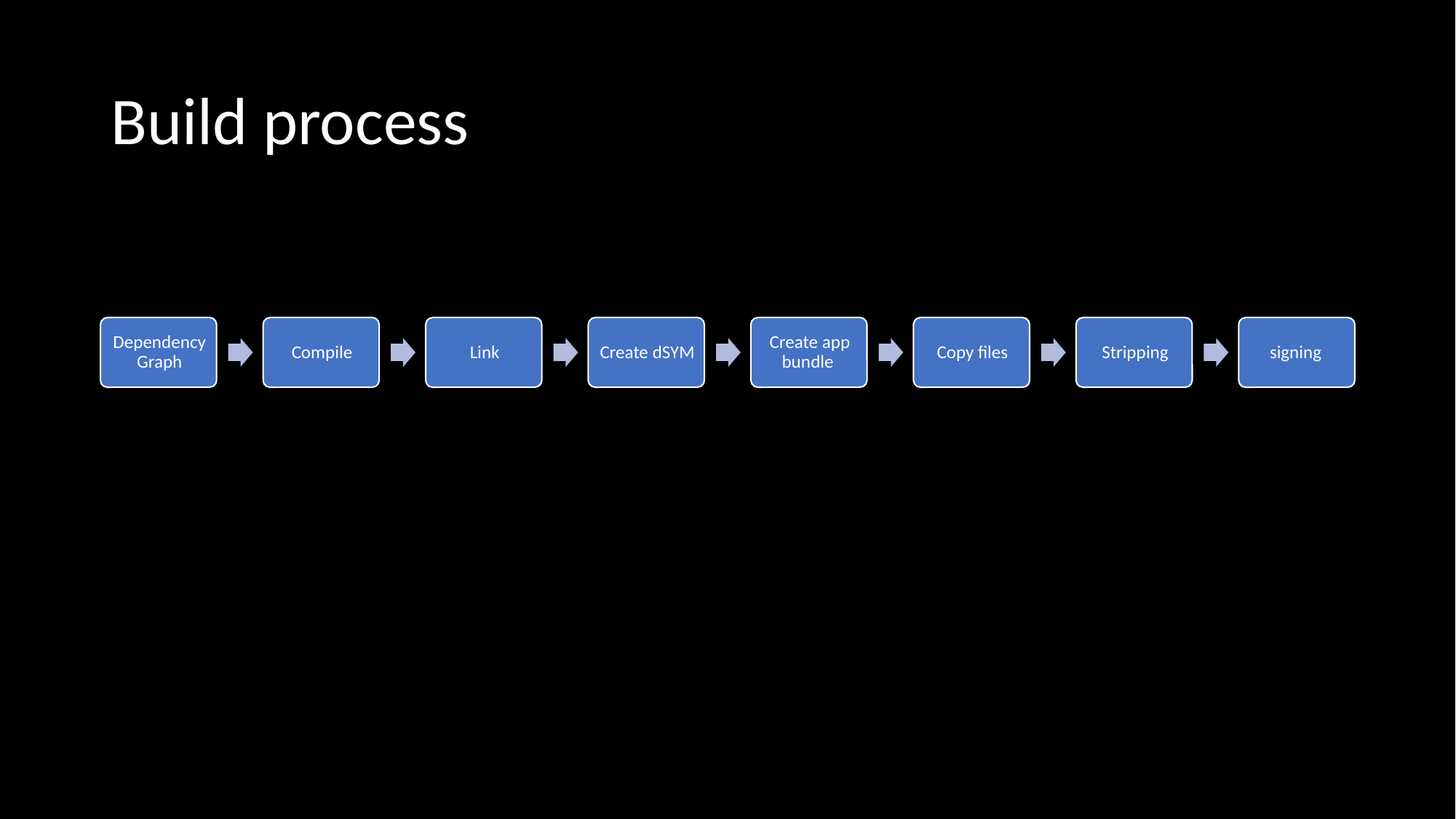

# Build process
Dependency Graph

Compile

Link

Create dSYM

Create app bundle

Copy files

Stripping

signing